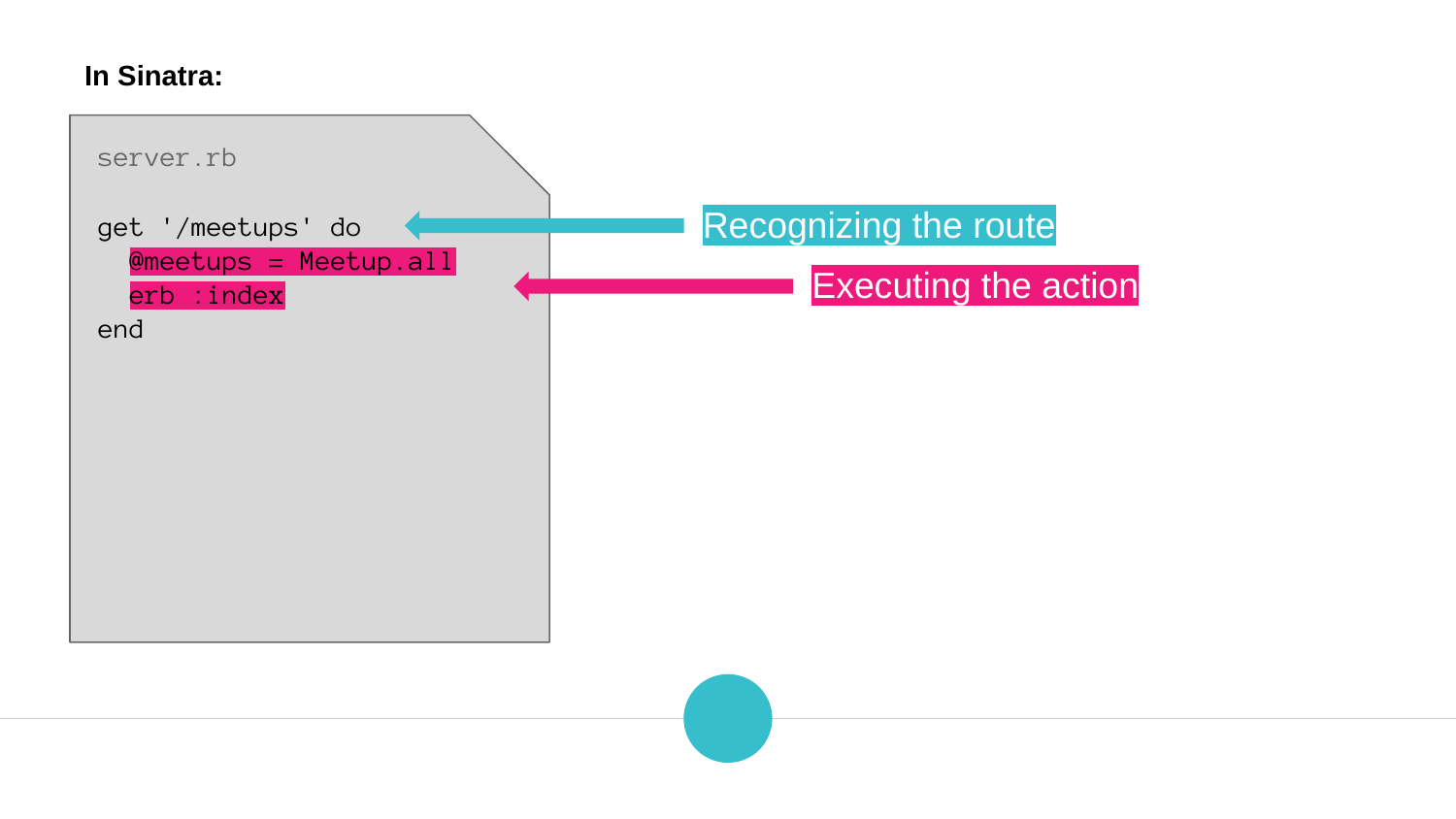

In Sinatra:

server.rb
Recognizing the route
get '/meetups' do
  @meetups = Meetup.all
  erb :index
end

Executing the action